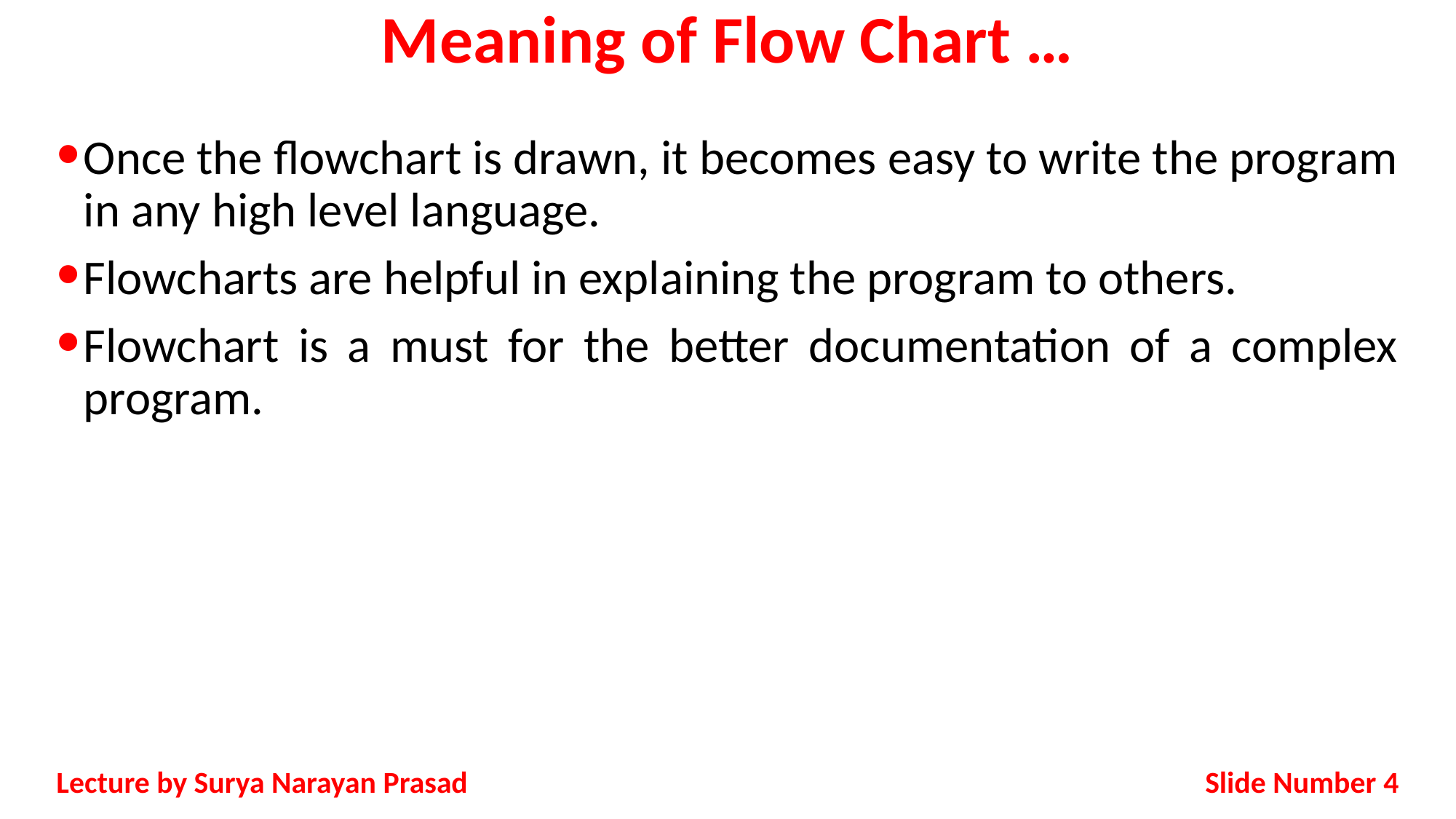

# Meaning of Flow Chart …
Once the flowchart is drawn, it becomes easy to write the program in any high level language.
Flowcharts are helpful in explaining the program to others.
Flowchart is a must for the better documentation of a complex program.
Slide Number 4
Lecture by Surya Narayan Prasad